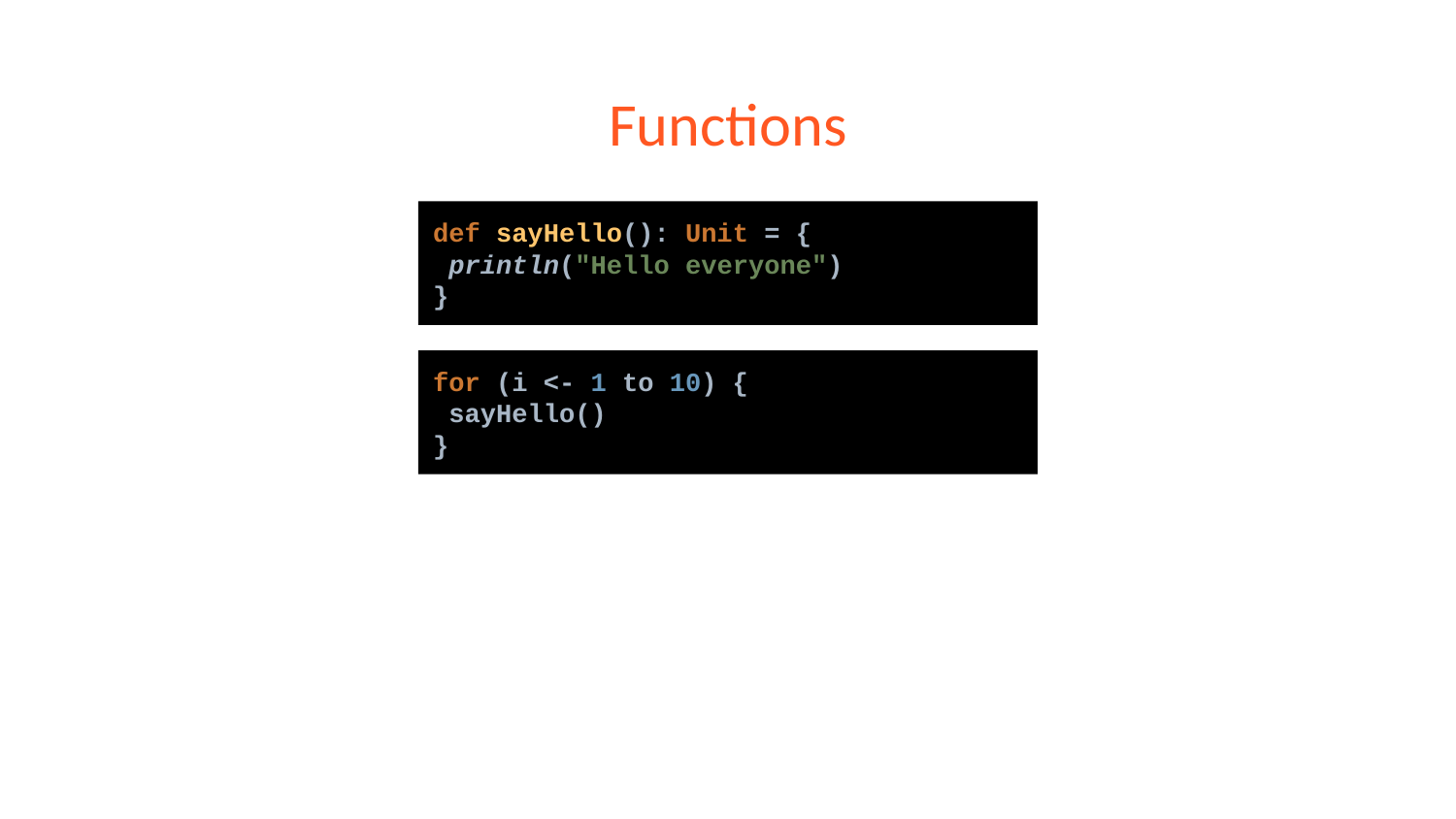

# Functions
def sayHello(): Unit = {
 println("Hello everyone")
}
for (i <- 1 to 10) {
 sayHello()
}